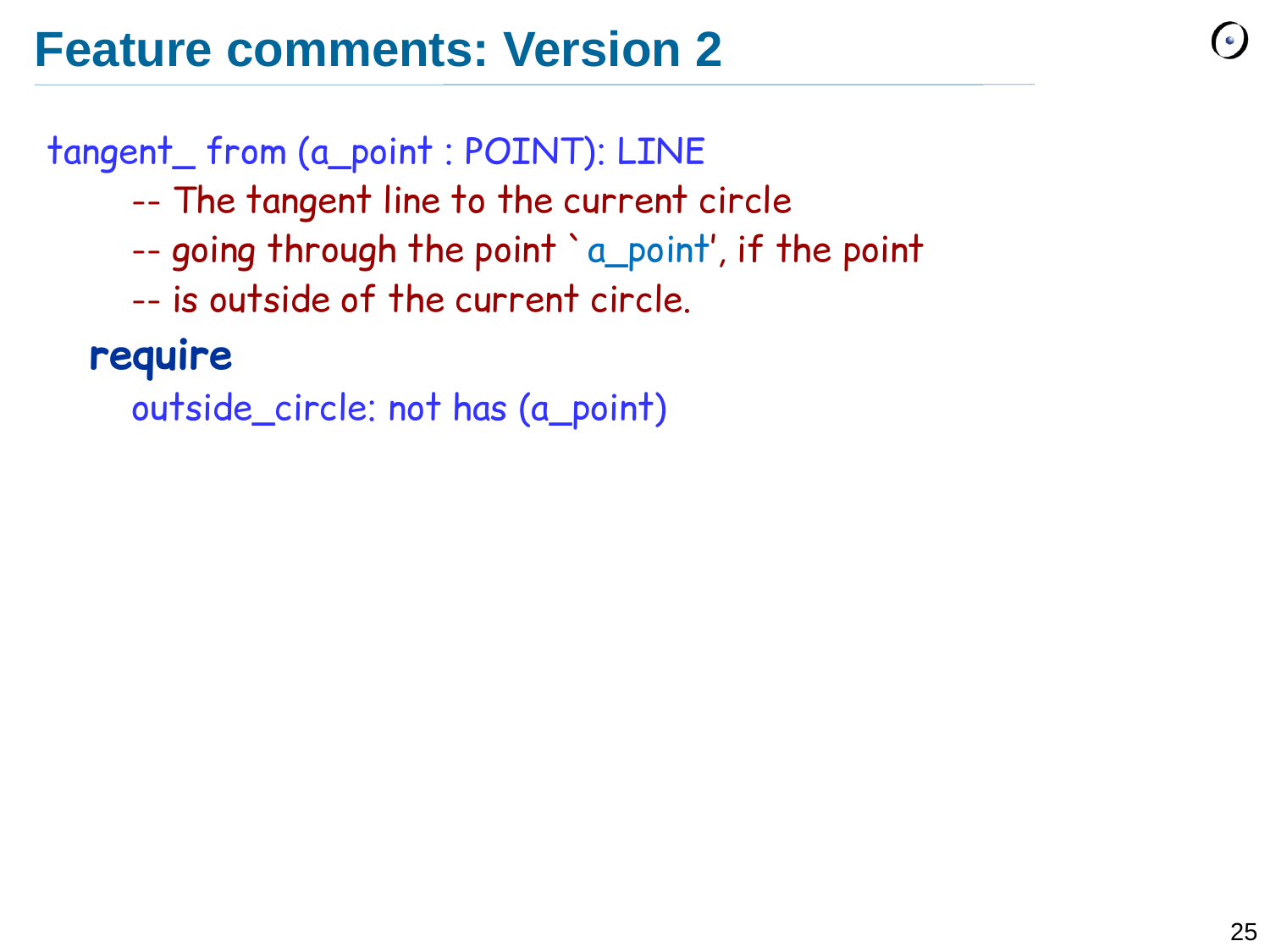

# Feature comments: Version 2
tangent_ from (a_point : POINT): LINE
        -- The tangent line to the current circle
        -- going through the point `a_point’, if the point
        -- is outside of the current circle.
    require
        outside_circle: not has (a_point)